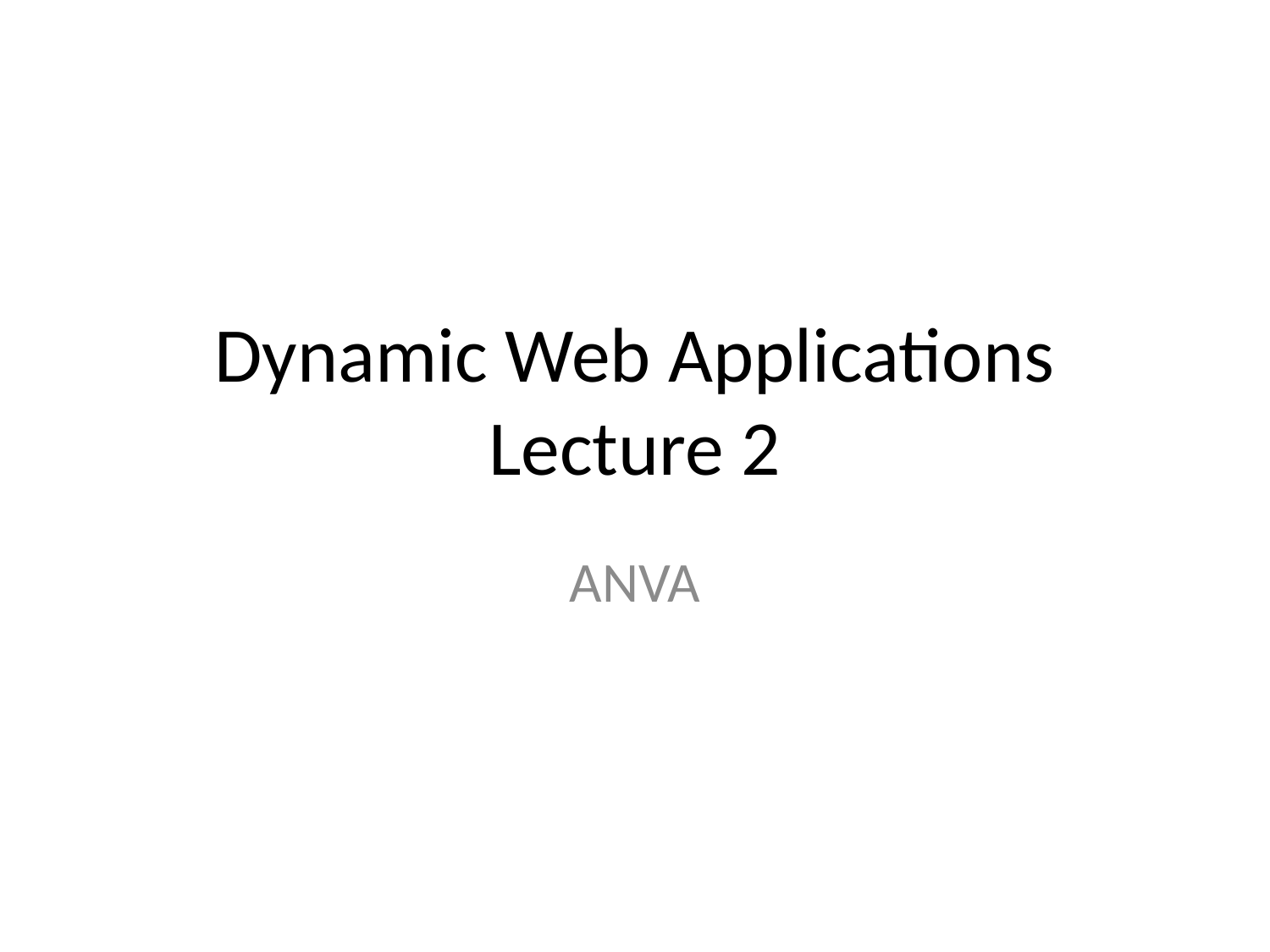

# Dynamic Web Applications Lecture 2
ANVA